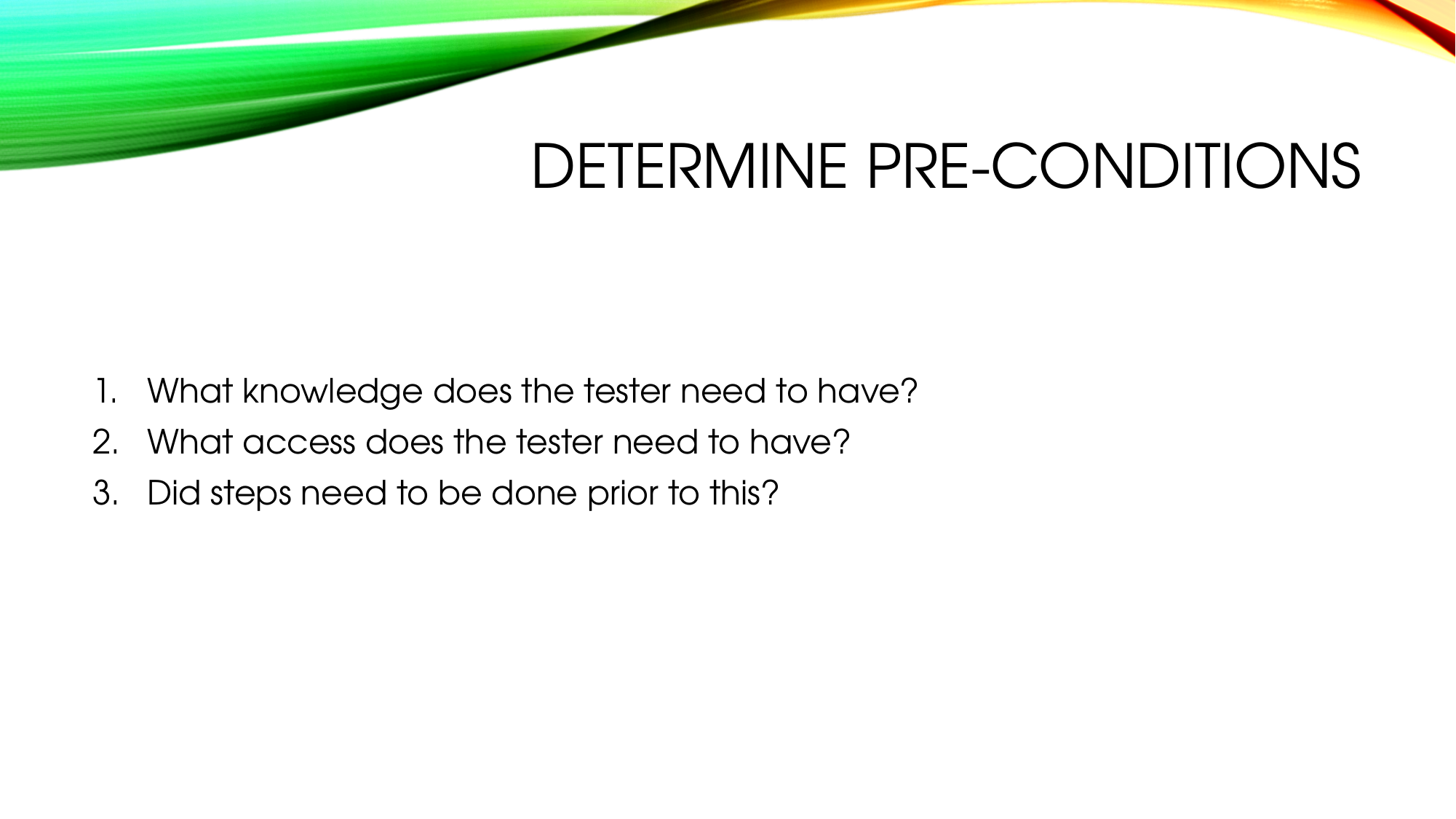

# Determine pre-conditions

What knowledge does the tester need to have?
What access does the tester need to have?
Did steps need to be done prior to this?